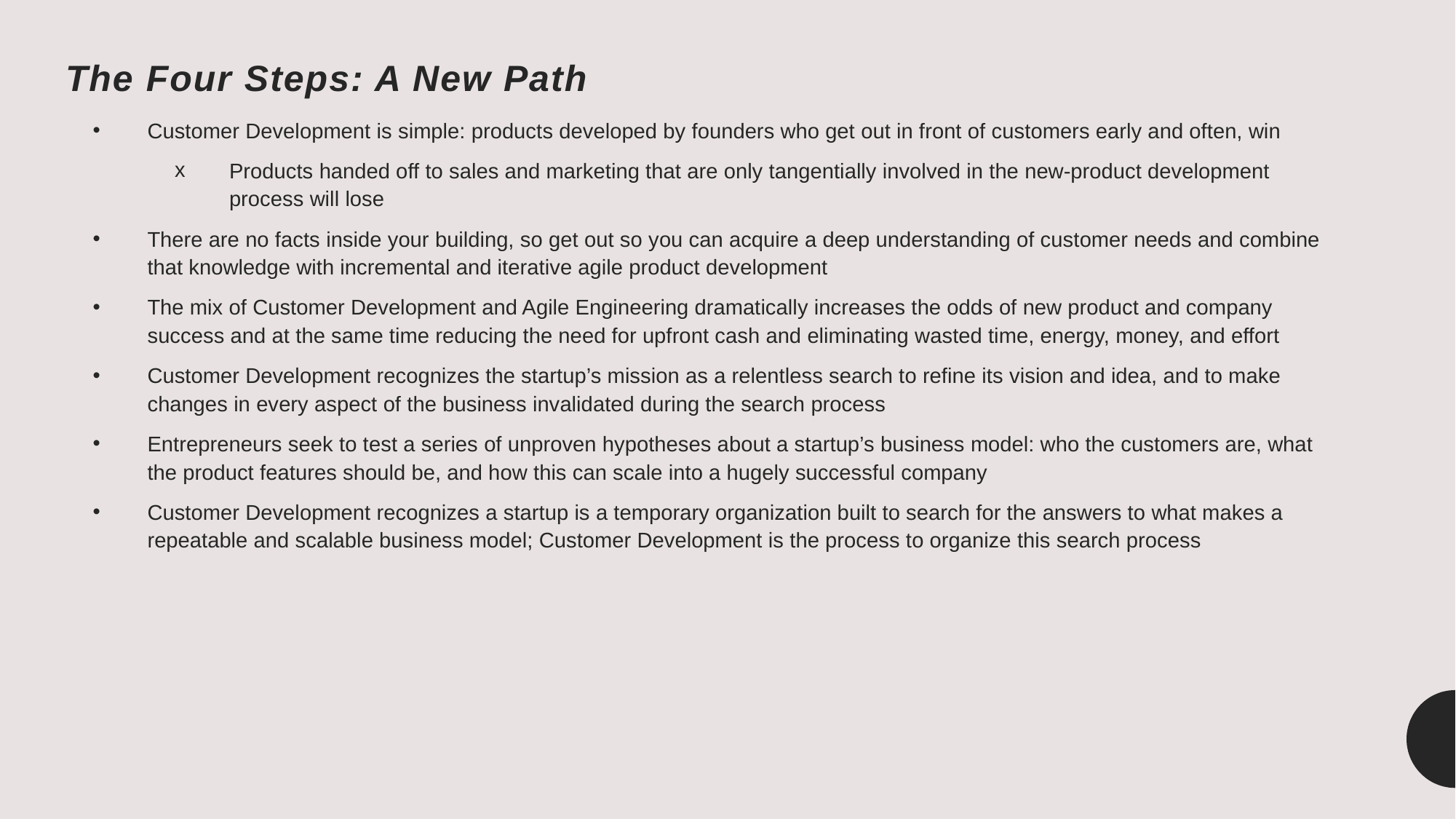

# The Four Steps: A New Path
Customer Development is simple: products developed by founders who get out in front of customers early and often, win
Products handed off to sales and marketing that are only tangentially involved in the new-product development process will lose
There are no facts inside your building, so get out so you can acquire a deep understanding of customer needs and combine that knowledge with incremental and iterative agile product development
The mix of Customer Development and Agile Engineering dramatically increases the odds of new product and company success and at the same time reducing the need for upfront cash and eliminating wasted time, energy, money, and effort
Customer Development recognizes the startup’s mission as a relentless search to refine its vision and idea, and to make changes in every aspect of the business invalidated during the search process
Entrepreneurs seek to test a series of unproven hypotheses about a startup’s business model: who the customers are, what the product features should be, and how this can scale into a hugely successful company
Customer Development recognizes a startup is a temporary organization built to search for the answers to what makes a repeatable and scalable business model; Customer Development is the process to organize this search process